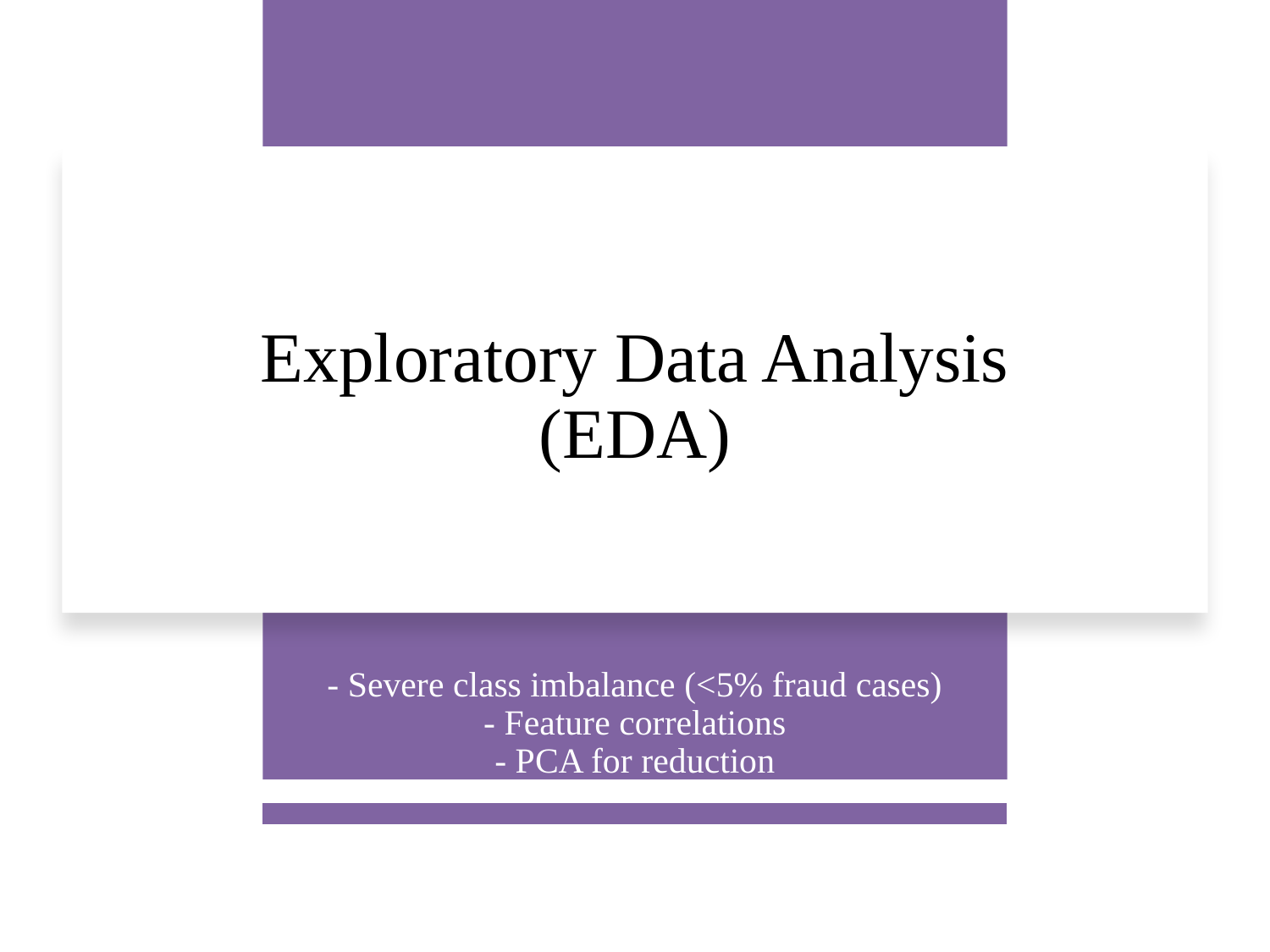

# Exploratory Data Analysis (EDA)
- Severe class imbalance (<5% fraud cases)
- Feature correlations
- PCA for reduction